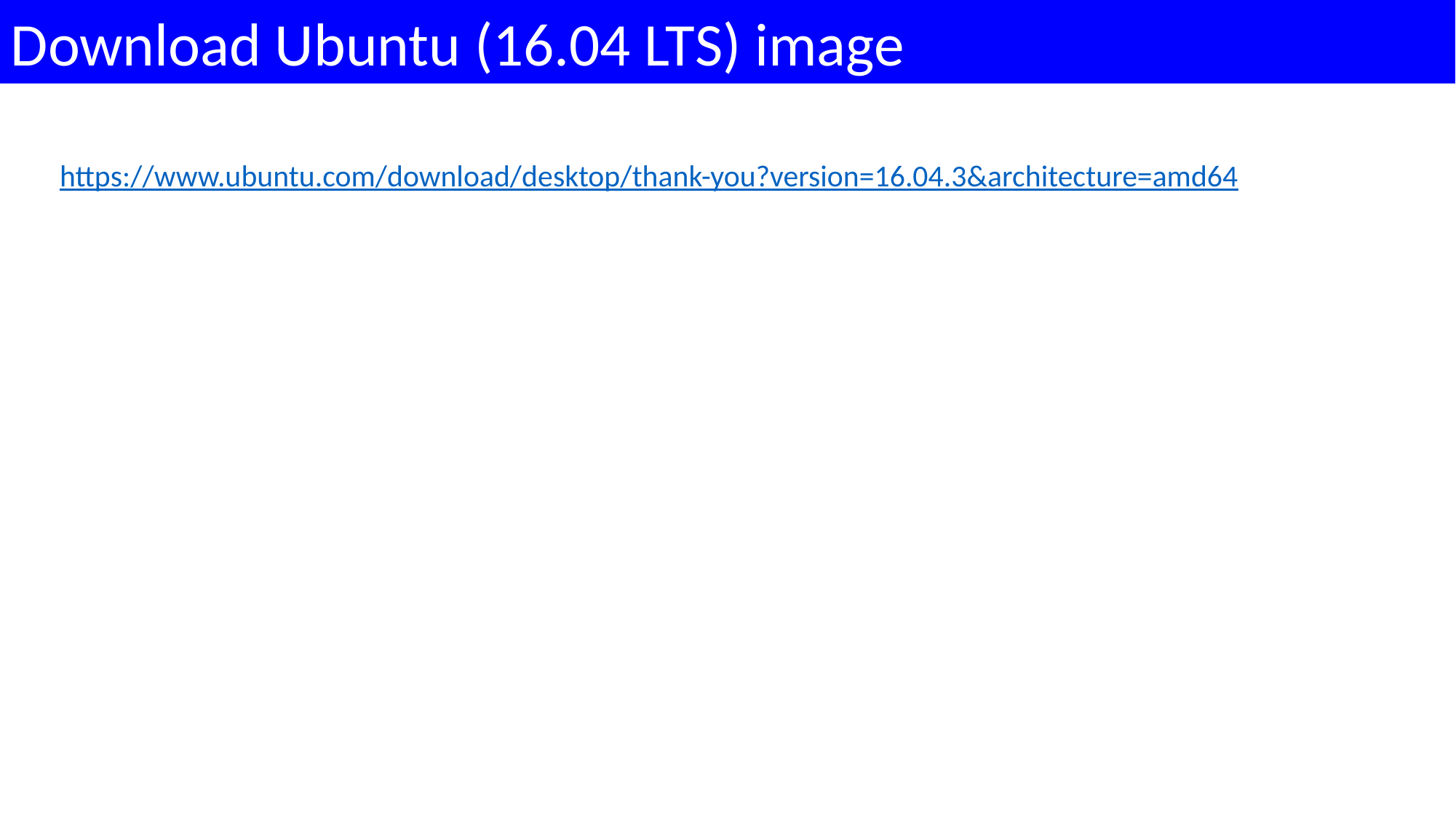

Download Ubuntu (16.04 LTS) image
# https://www.ubuntu.com/download/desktop/thank-you?version=16.04.3&architecture=amd64